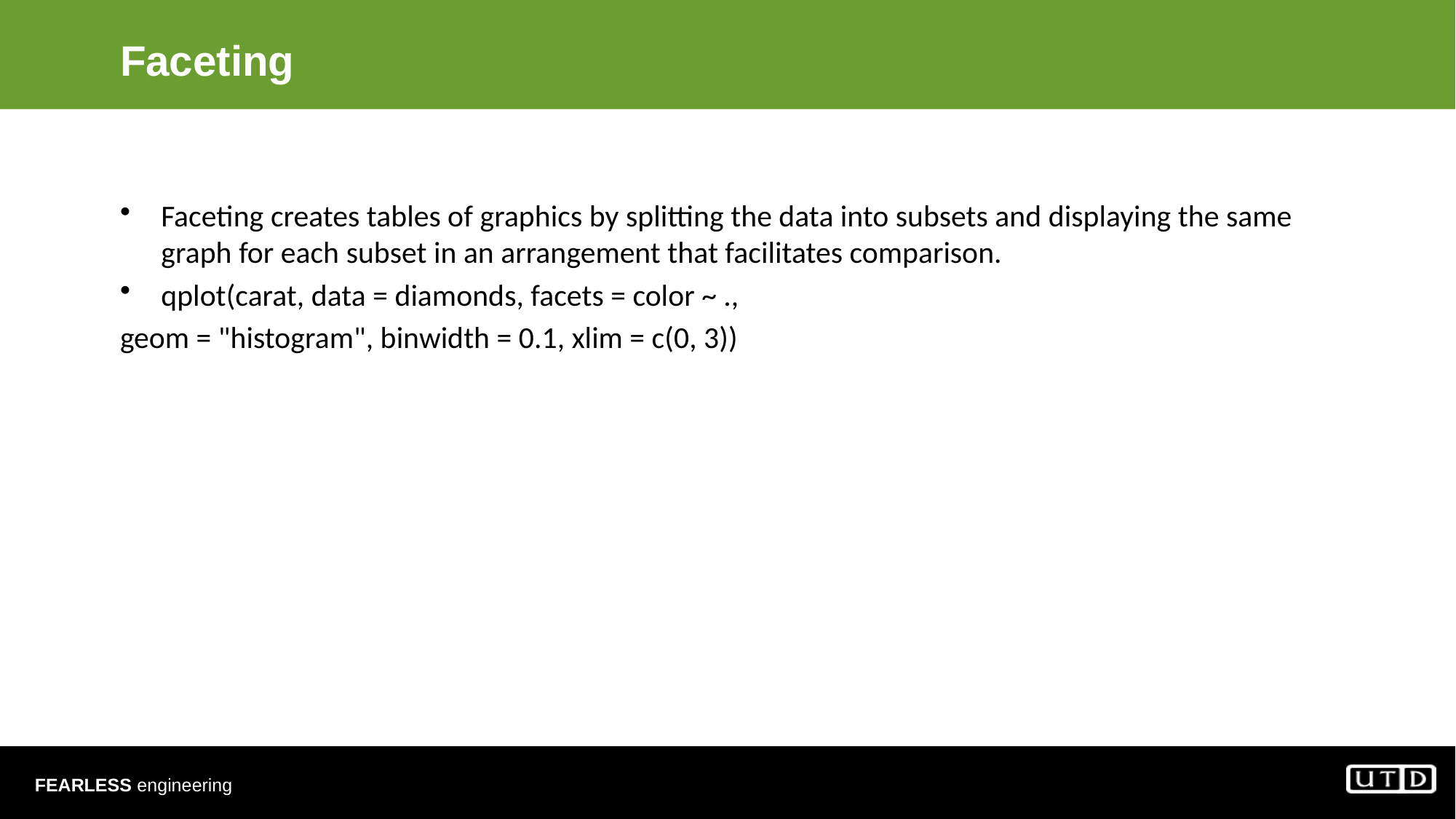

# Faceting
Faceting creates tables of graphics by splitting the data into subsets and displaying the same graph for each subset in an arrangement that facilitates comparison.
qplot(carat, data = diamonds, facets = color ~ .,
geom = "histogram", binwidth = 0.1, xlim = c(0, 3))